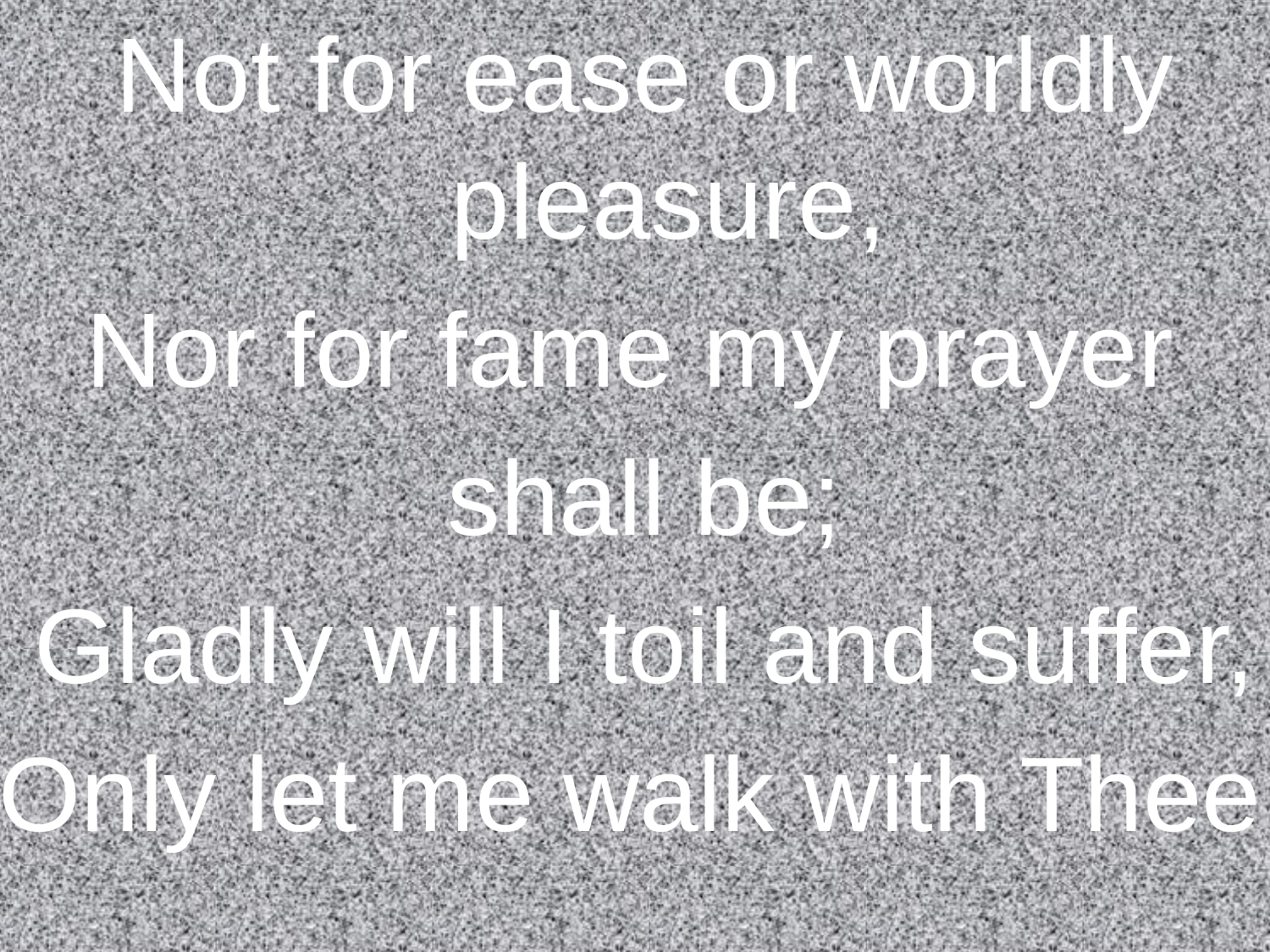

Not for ease or worldly pleasure,
Nor for fame my prayer
shall be;
Gladly will I toil and suffer,
Only let me walk with Thee.